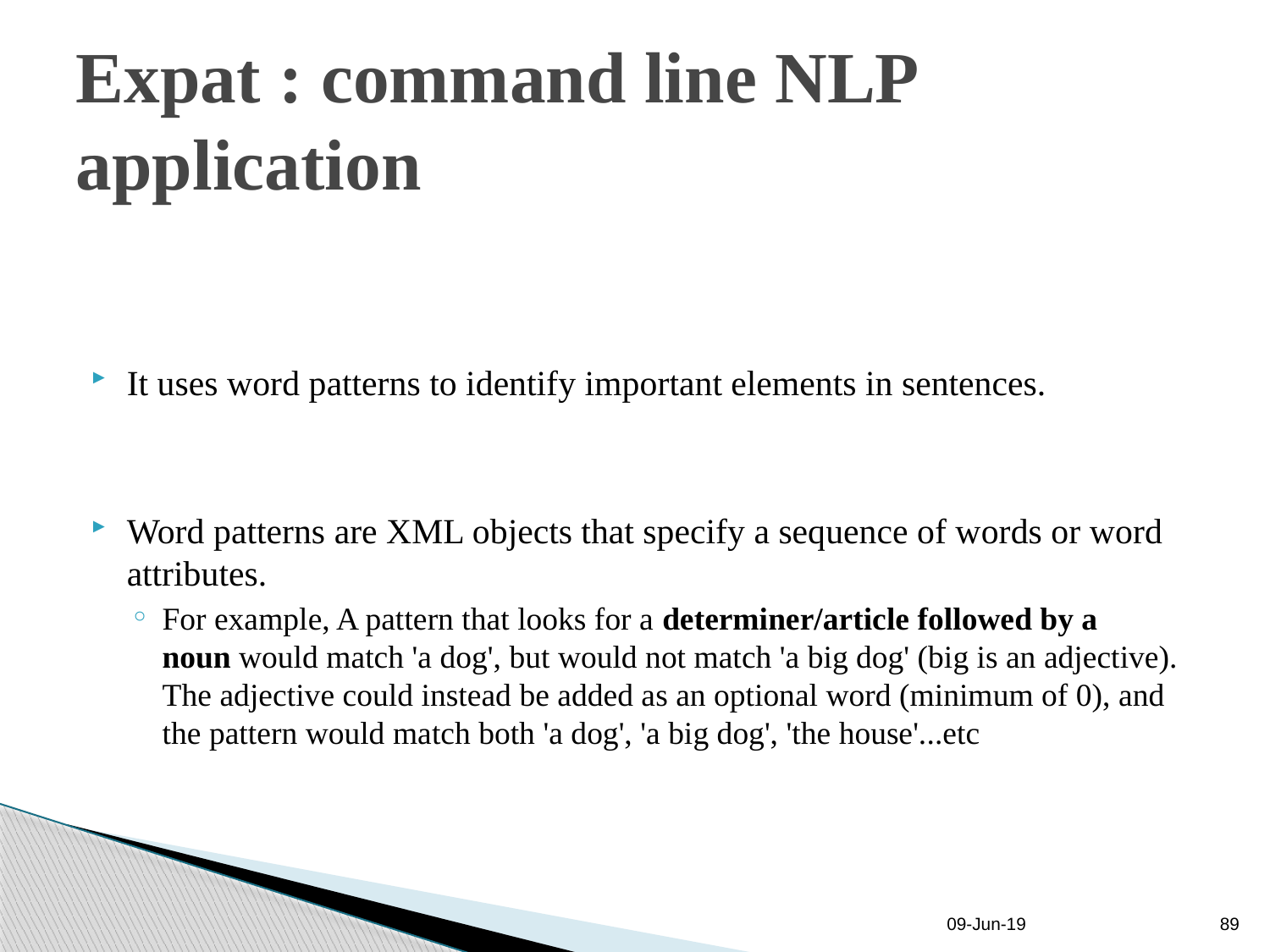

# Expat : command line NLP application

It uses word patterns to identify important elements in sentences.

Word patterns are XML objects that specify a sequence of words or word attributes.
For example, A pattern that looks for a determiner/article followed by a noun would match 'a dog', but would not match 'a big dog' (big is an adjective). The adjective could instead be added as an optional word (minimum of 0), and the pattern would match both 'a dog', 'a big dog', 'the house'...etc
09-Jun-19
89